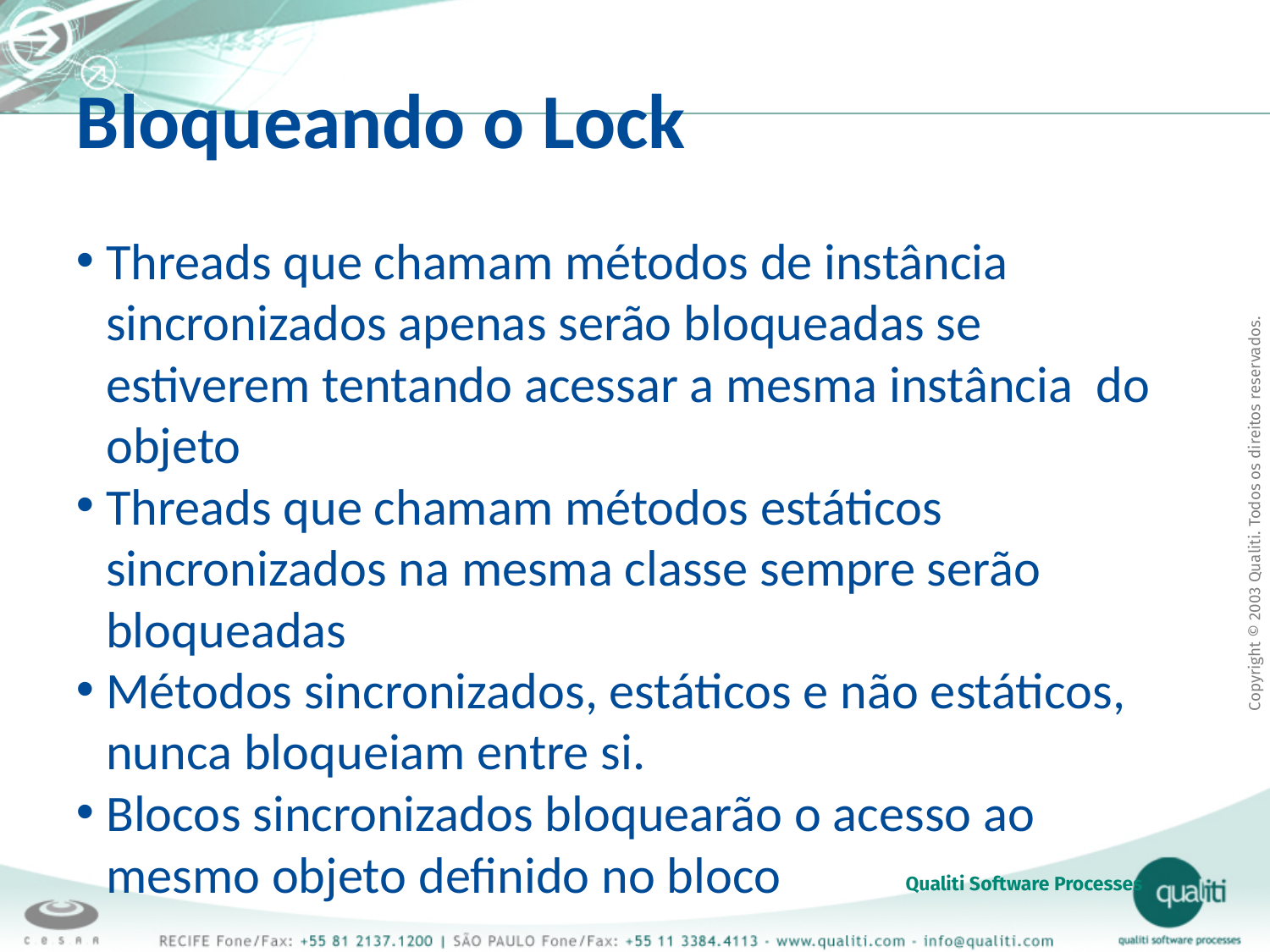

Bloqueando o Lock
Threads que chamam métodos de instância sincronizados apenas serão bloqueadas se estiverem tentando acessar a mesma instância  do objeto
Threads que chamam métodos estáticos sincronizados na mesma classe sempre serão bloqueadas
Métodos sincronizados, estáticos e não estáticos, nunca bloqueiam entre si.
Blocos sincronizados bloquearão o acesso ao mesmo objeto definido no bloco